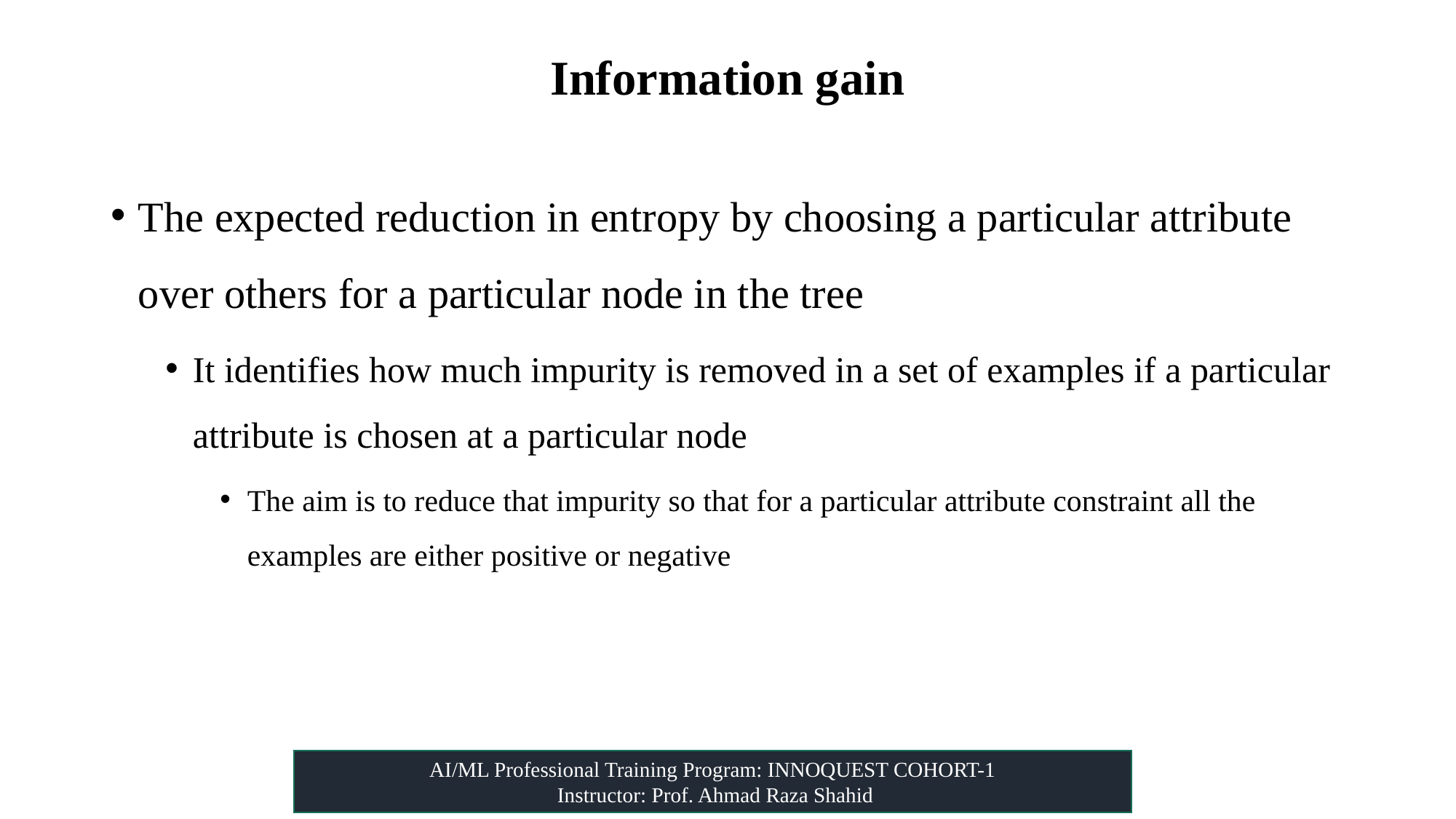

# Information gain
The expected reduction in entropy by choosing a particular attribute over others for a particular node in the tree
It identifies how much impurity is removed in a set of examples if a particular attribute is chosen at a particular node
The aim is to reduce that impurity so that for a particular attribute constraint all the examples are either positive or negative

AI/ML Professional Training Program: INNOQUEST COHORT-1
 Instructor: Prof. Ahmad Raza Shahid
(Quinlan 1986)